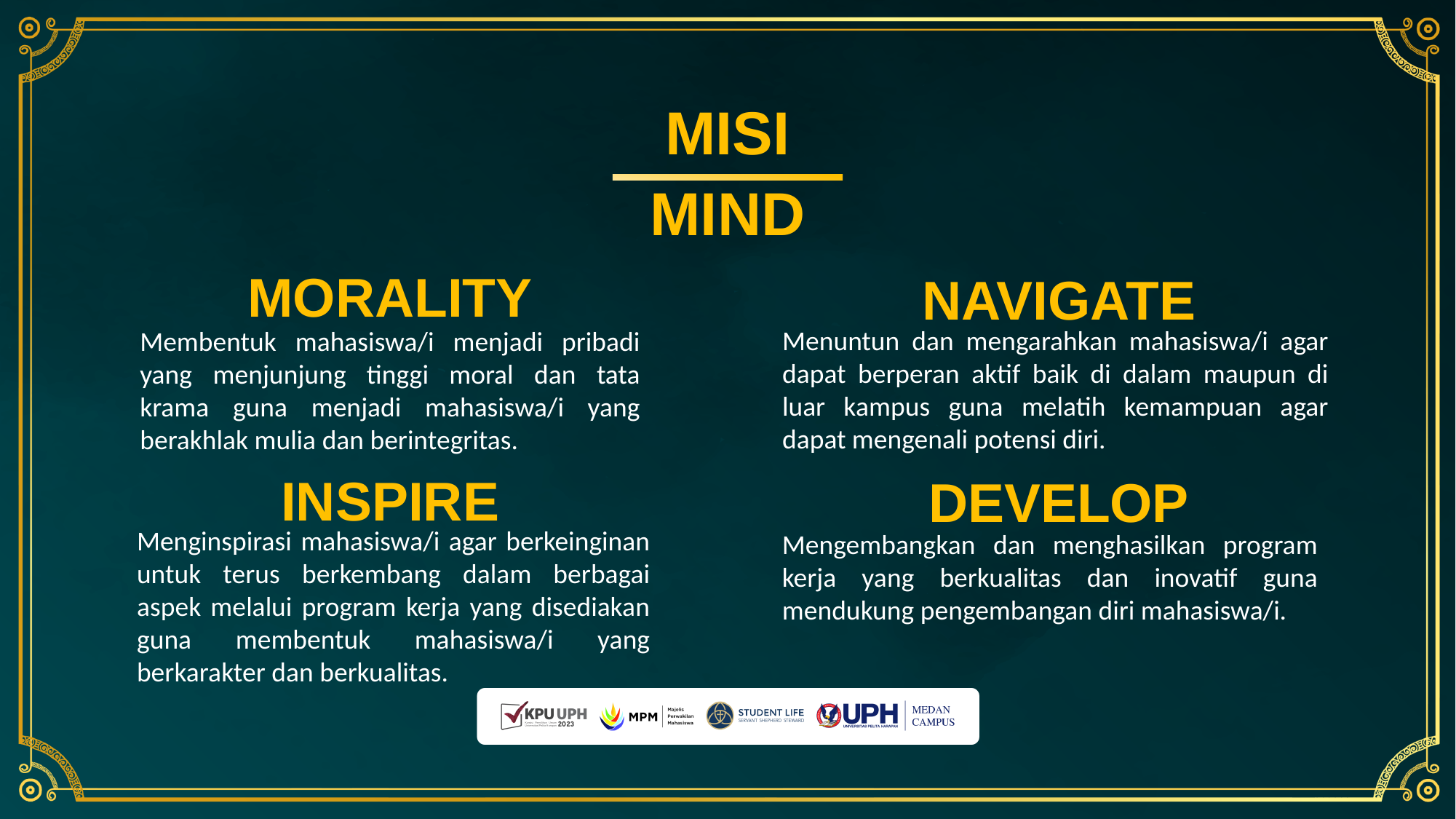

MISI
MIND

MORALITY
NAVIGATE
Menuntun dan mengarahkan mahasiswa/i agar dapat berperan aktif baik di dalam maupun di luar kampus guna melatih kemampuan agar dapat mengenali potensi diri.
Membentuk mahasiswa/i menjadi pribadi yang menjunjung tinggi moral dan tata krama guna menjadi mahasiswa/i yang berakhlak mulia dan berintegritas.
INSPIRE
DEVELOP
Menginspirasi mahasiswa/i agar berkeinginan untuk terus berkembang dalam berbagai aspek melalui program kerja yang disediakan guna membentuk mahasiswa/i yang berkarakter dan berkualitas.
Mengembangkan dan menghasilkan program kerja yang berkualitas dan inovatif guna mendukung pengembangan diri mahasiswa/i.